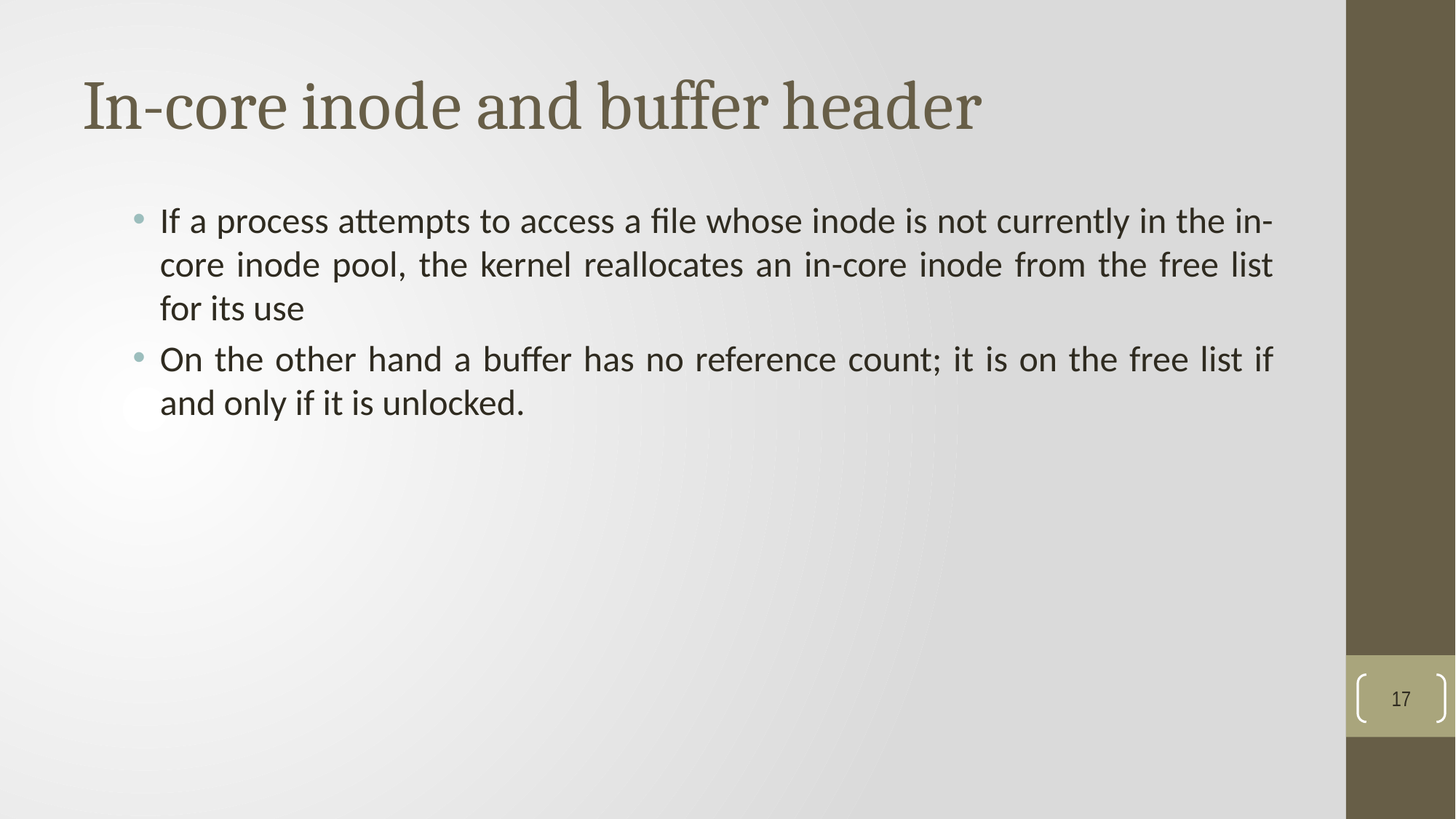

# In-core inode and buffer header
If a process attempts to access a file whose inode is not currently in the in-core inode pool, the kernel reallocates an in-core inode from the free list for its use
On the other hand a buffer has no reference count; it is on the free list if and only if it is unlocked.
17